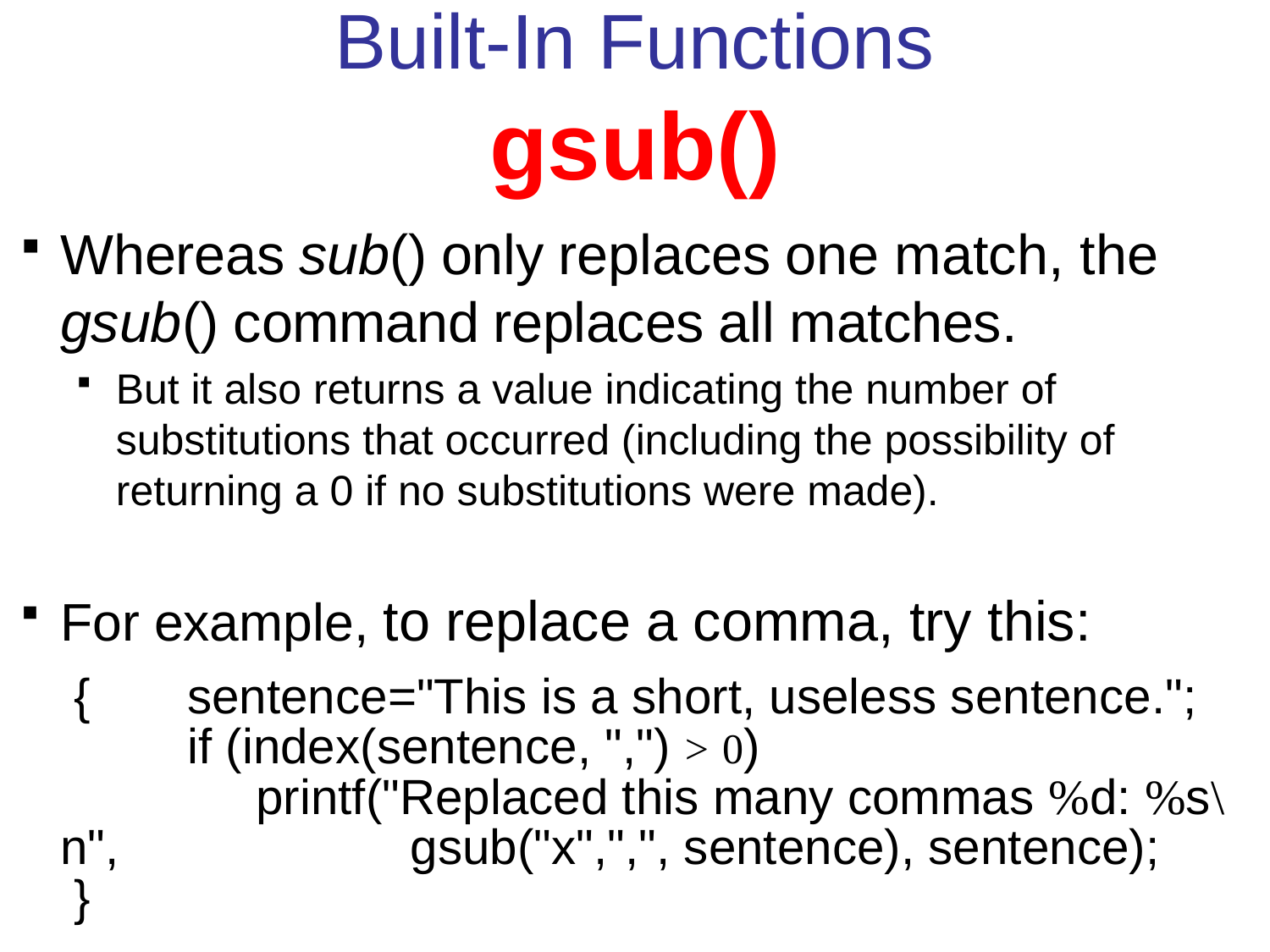

# Built-In Functions gsub()
Whereas sub() only replaces one match, the gsub() command replaces all matches.
But it also returns a value indicating the number of substitutions that occurred (including the possibility of returning a 0 if no substitutions were made).
It only replaces the first match.
For example, to replace a comma, try this:
	 {	sentence="This is a short, useless sentence.";
	if (index(sentence, ",") > 0)
	     printf("Replaced this many commas %d: %s\n", 		       gsub("x",",", sentence), sentence);
 }